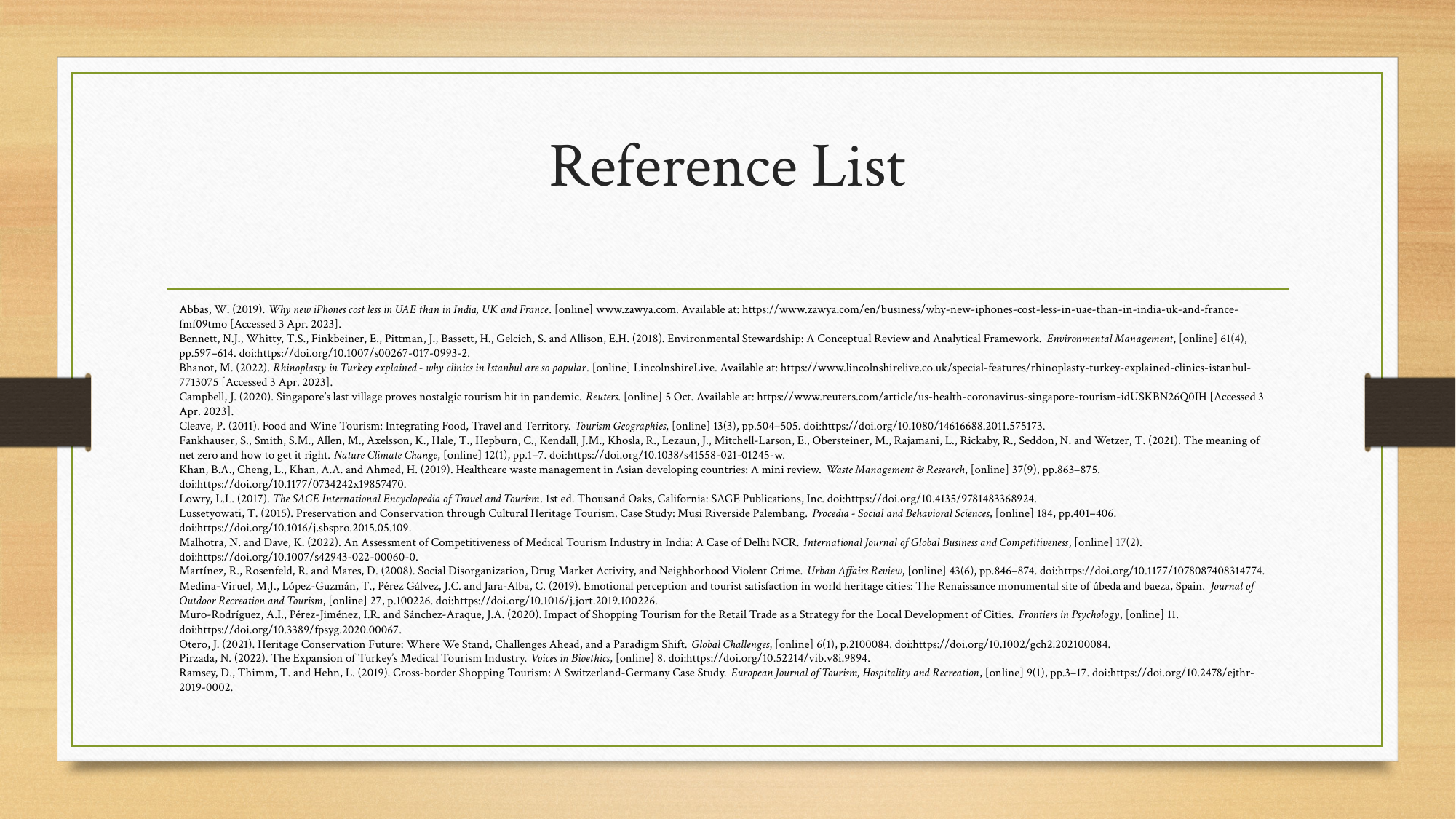

# Reference List

Abbas, W. (2019). Why new iPhones cost less in UAE than in India, UK and France. [online] www.zawya.com. Available at: https://www.zawya.com/en/business/why-new-iphones-cost-less-in-uae-than-in-india-uk-and-france-fmf09tmo [Accessed 3 Apr. 2023].
Bennett, N.J., Whitty, T.S., Finkbeiner, E., Pittman, J., Bassett, H., Gelcich, S. and Allison, E.H. (2018). Environmental Stewardship: A Conceptual Review and Analytical Framework. Environmental Management, [online] 61(4), pp.597–614. doi:https://doi.org/10.1007/s00267-017-0993-2.
Bhanot, M. (2022). Rhinoplasty in Turkey explained - why clinics in Istanbul are so popular. [online] LincolnshireLive. Available at: https://www.lincolnshirelive.co.uk/special-features/rhinoplasty-turkey-explained-clinics-istanbul-7713075 [Accessed 3 Apr. 2023].
Campbell, J. (2020). Singapore’s last village proves nostalgic tourism hit in pandemic. Reuters. [online] 5 Oct. Available at: https://www.reuters.com/article/us-health-coronavirus-singapore-tourism-idUSKBN26Q0IH [Accessed 3 Apr. 2023].
Cleave, P. (2011). Food and Wine Tourism: Integrating Food, Travel and Territory. Tourism Geographies, [online] 13(3), pp.504–505. doi:https://doi.org/10.1080/14616688.2011.575173.
Fankhauser, S., Smith, S.M., Allen, M., Axelsson, K., Hale, T., Hepburn, C., Kendall, J.M., Khosla, R., Lezaun, J., Mitchell-Larson, E., Obersteiner, M., Rajamani, L., Rickaby, R., Seddon, N. and Wetzer, T. (2021). The meaning of net zero and how to get it right. Nature Climate Change, [online] 12(1), pp.1–7. doi:https://doi.org/10.1038/s41558-021-01245-w.
Khan, B.A., Cheng, L., Khan, A.A. and Ahmed, H. (2019). Healthcare waste management in Asian developing countries: A mini review. Waste Management & Research, [online] 37(9), pp.863–875. doi:https://doi.org/10.1177/0734242x19857470.
Lowry, L.L. (2017). The SAGE International Encyclopedia of Travel and Tourism. 1st ed. Thousand Oaks, California: SAGE Publications, Inc. doi:https://doi.org/10.4135/9781483368924.
Lussetyowati, T. (2015). Preservation and Conservation through Cultural Heritage Tourism. Case Study: Musi Riverside Palembang. Procedia - Social and Behavioral Sciences, [online] 184, pp.401–406. doi:https://doi.org/10.1016/j.sbspro.2015.05.109.
Malhotra, N. and Dave, K. (2022). An Assessment of Competitiveness of Medical Tourism Industry in India: A Case of Delhi NCR. International Journal of Global Business and Competitiveness, [online] 17(2). doi:https://doi.org/10.1007/s42943-022-00060-0.
Martínez, R., Rosenfeld, R. and Mares, D. (2008). Social Disorganization, Drug Market Activity, and Neighborhood Violent Crime. Urban Affairs Review, [online] 43(6), pp.846–874. doi:https://doi.org/10.1177/1078087408314774.
Medina-Viruel, M.J., López-Guzmán, T., Pérez Gálvez, J.C. and Jara-Alba, C. (2019). Emotional perception and tourist satisfaction in world heritage cities: The Renaissance monumental site of úbeda and baeza, Spain. Journal of Outdoor Recreation and Tourism, [online] 27, p.100226. doi:https://doi.org/10.1016/j.jort.2019.100226.
Muro-Rodríguez, A.I., Pérez-Jiménez, I.R. and Sánchez-Araque, J.A. (2020). Impact of Shopping Tourism for the Retail Trade as a Strategy for the Local Development of Cities. Frontiers in Psychology, [online] 11. doi:https://doi.org/10.3389/fpsyg.2020.00067.
Otero, J. (2021). Heritage Conservation Future: Where We Stand, Challenges Ahead, and a Paradigm Shift. Global Challenges, [online] 6(1), p.2100084. doi:https://doi.org/10.1002/gch2.202100084.
Pirzada, N. (2022). The Expansion of Turkey’s Medical Tourism Industry. Voices in Bioethics, [online] 8. doi:https://doi.org/10.52214/vib.v8i.9894.
Ramsey, D., Thimm, T. and Hehn, L. (2019). Cross-border Shopping Tourism: A Switzerland-Germany Case Study. European Journal of Tourism, Hospitality and Recreation, [online] 9(1), pp.3–17. doi:https://doi.org/10.2478/ejthr-2019-0002.